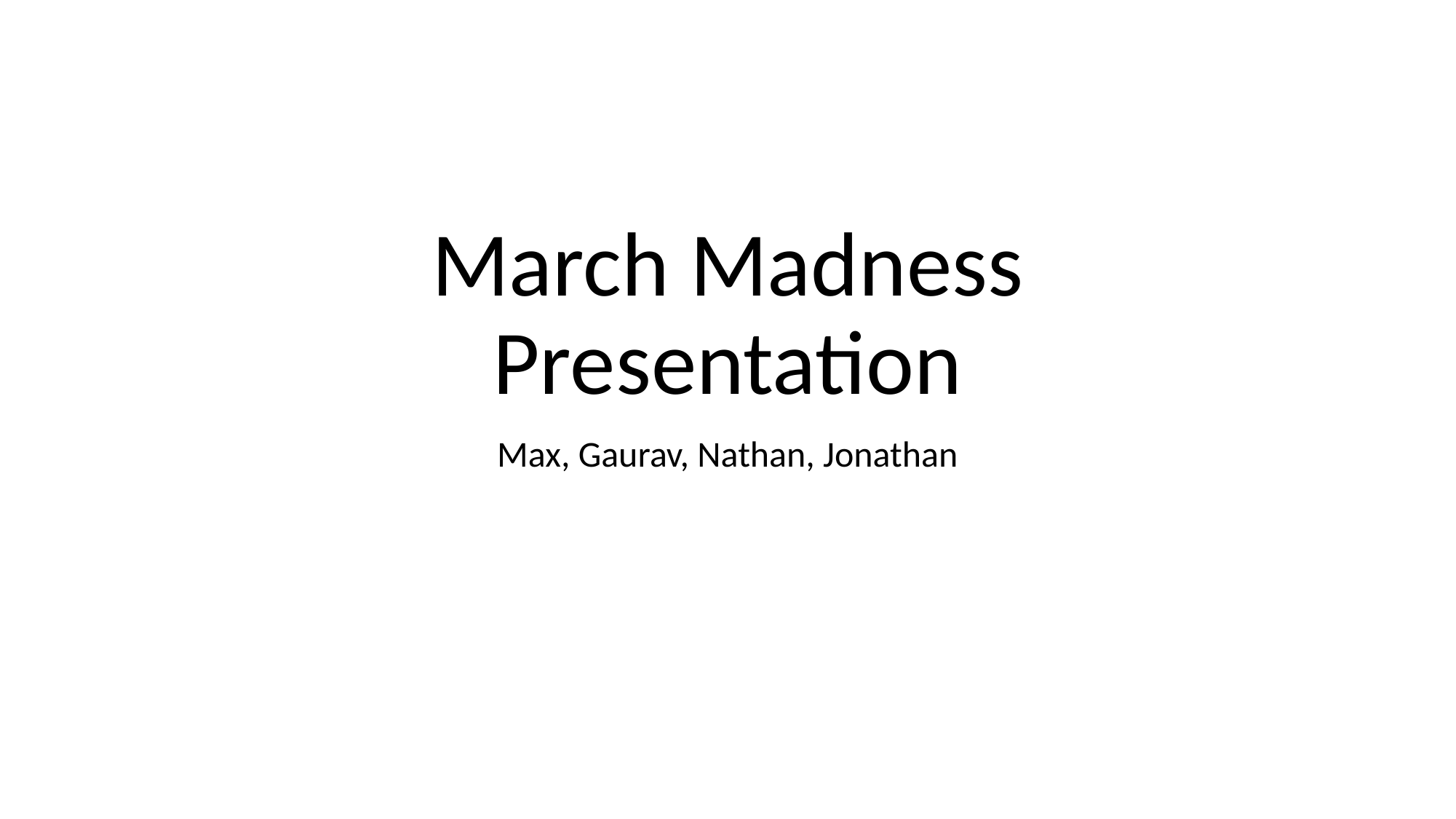

# March Madness Presentation
Max, Gaurav, Nathan, Jonathan